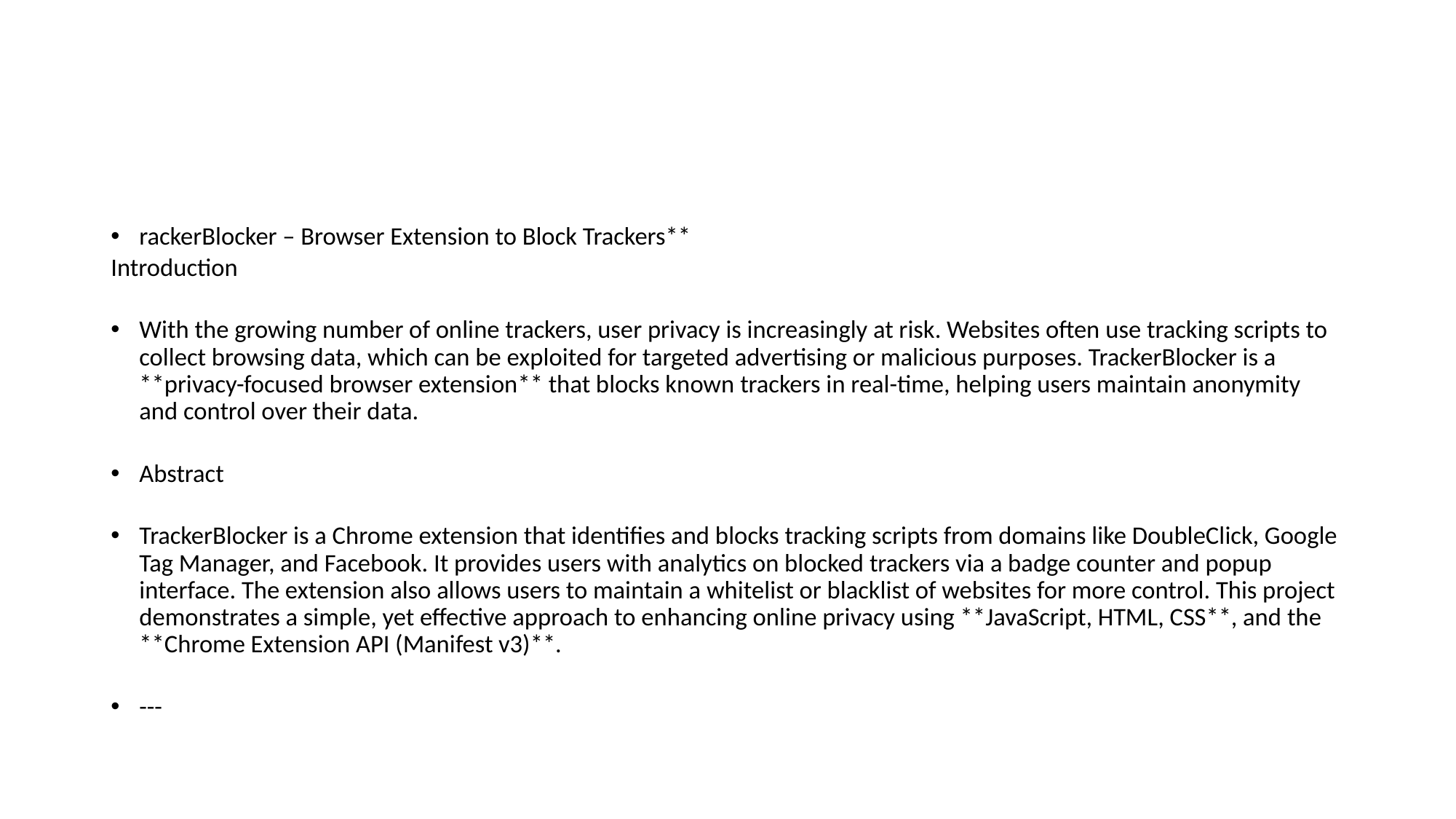

#
rackerBlocker – Browser Extension to Block Trackers**
Introduction

With the growing number of online trackers, user privacy is increasingly at risk. Websites often use tracking scripts to collect browsing data, which can be exploited for targeted advertising or malicious purposes. TrackerBlocker is a **privacy-focused browser extension** that blocks known trackers in real-time, helping users maintain anonymity and control over their data.

Abstract

TrackerBlocker is a Chrome extension that identifies and blocks tracking scripts from domains like DoubleClick, Google Tag Manager, and Facebook. It provides users with analytics on blocked trackers via a badge counter and popup interface. The extension also allows users to maintain a whitelist or blacklist of websites for more control. This project demonstrates a simple, yet effective approach to enhancing online privacy using **JavaScript, HTML, CSS**, and the **Chrome Extension API (Manifest v3)**.

---